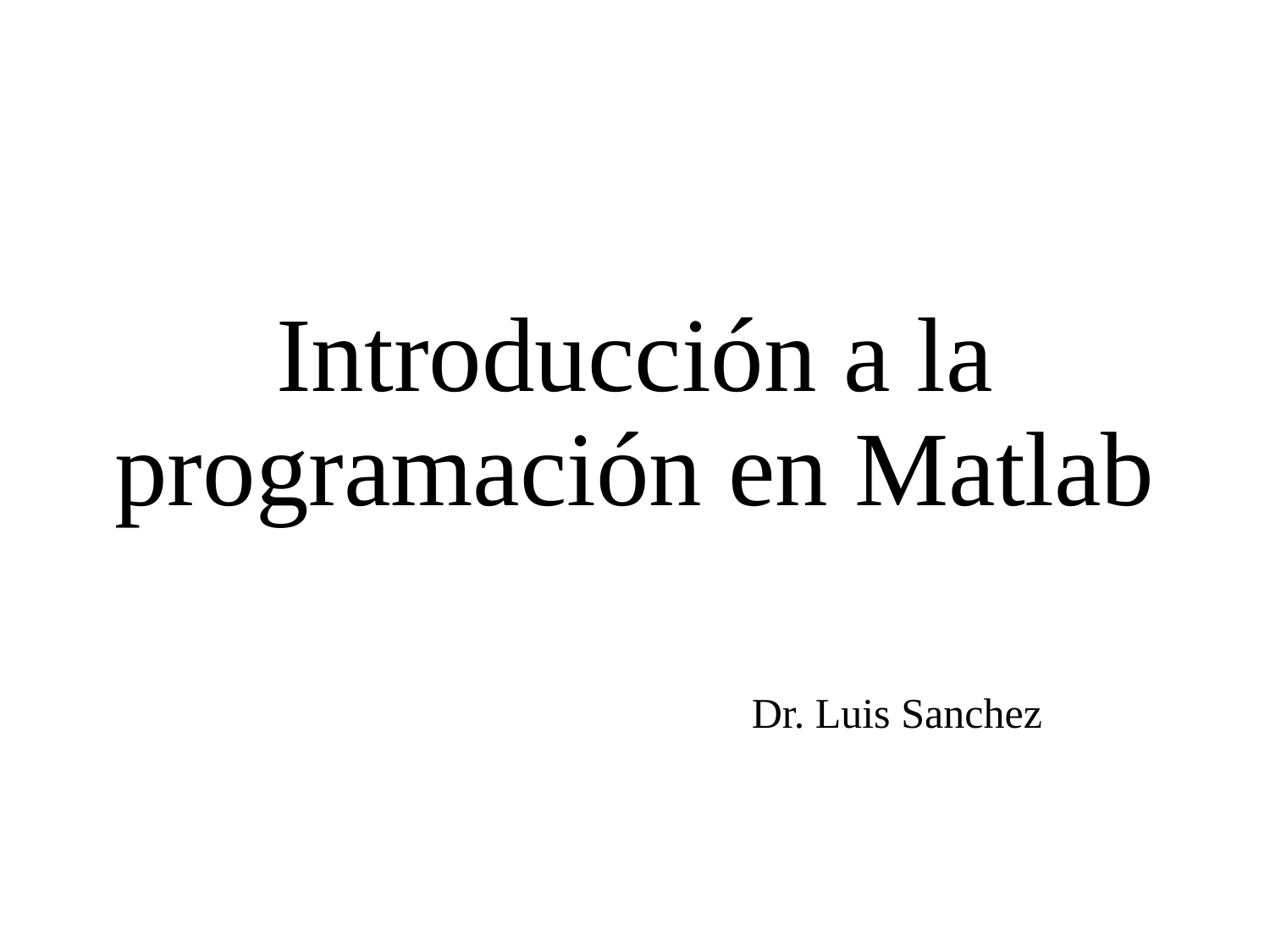

# Introducción a la programación en Matlab
Dr. Luis Sanchez